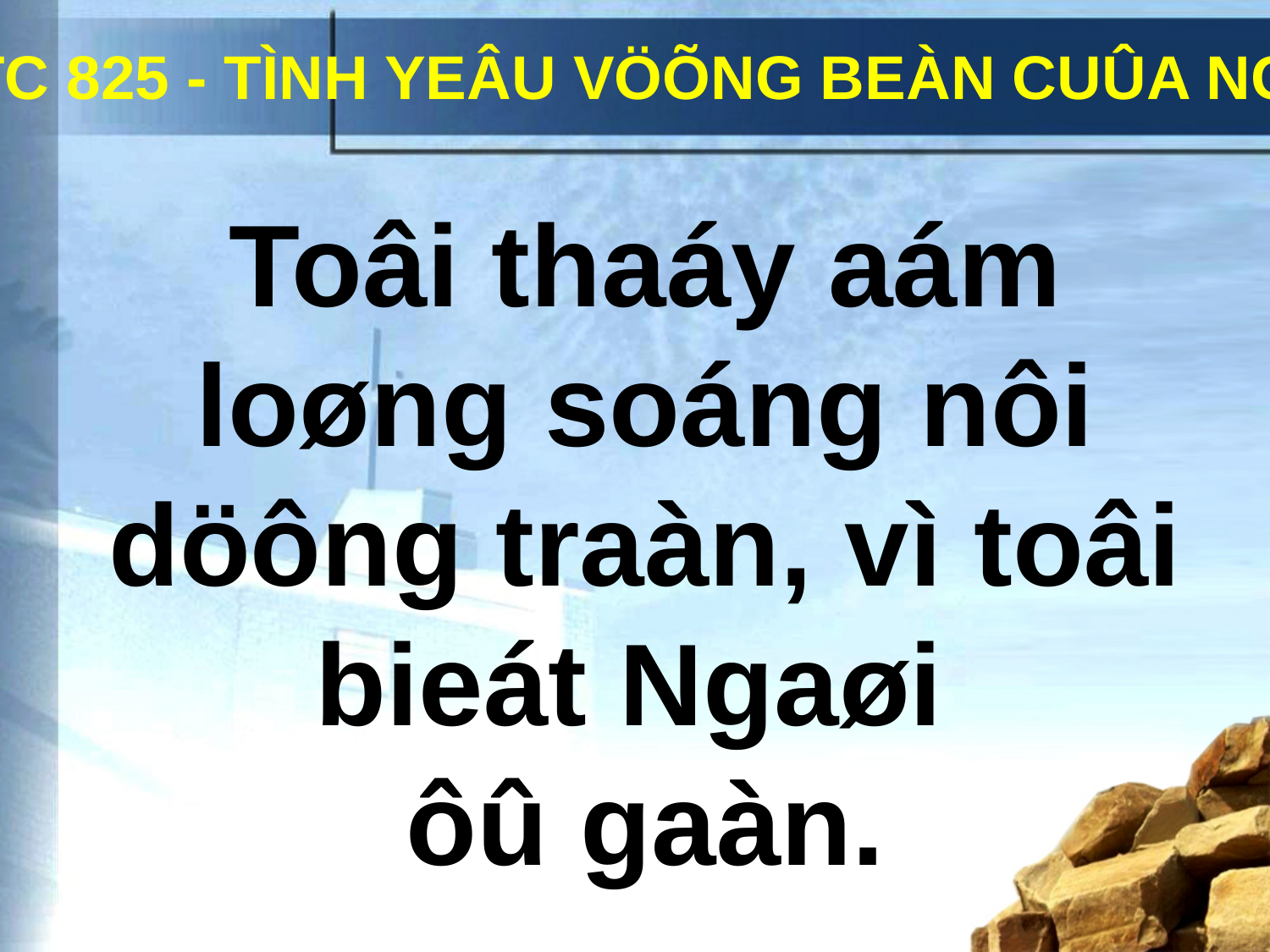

TC 825 - TÌNH YEÂU VÖÕNG BEÀN CUÛA NGAØI
Toâi thaáy aám loøng soáng nôi döông traàn, vì toâi bieát Ngaøi
ôû gaàn.